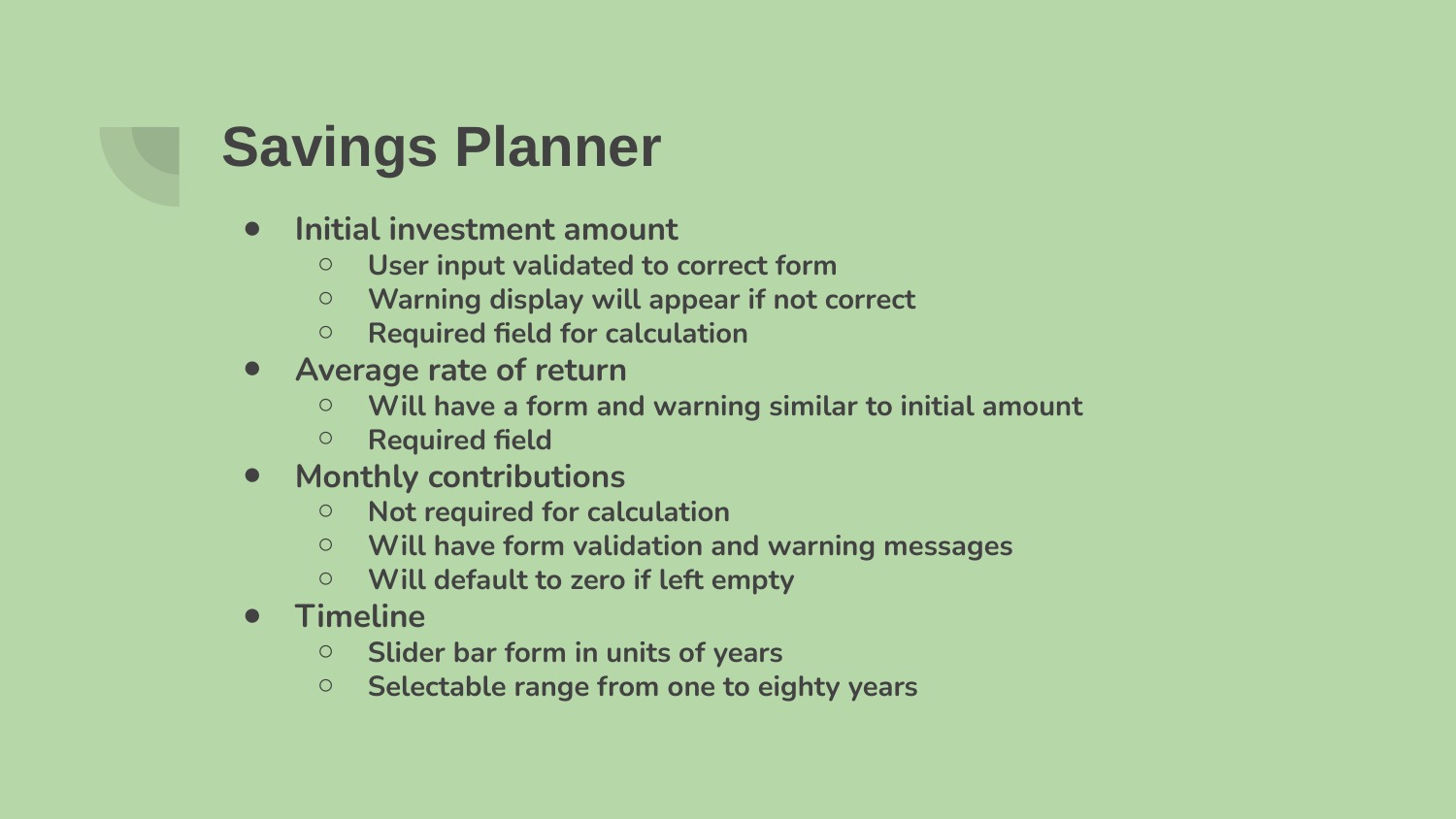

# Savings Planner
Initial investment amount
User input validated to correct form
Warning display will appear if not correct
Required field for calculation
Average rate of return
Will have a form and warning similar to initial amount
Required field
Monthly contributions
Not required for calculation
Will have form validation and warning messages
Will default to zero if left empty
Timeline
Slider bar form in units of years
Selectable range from one to eighty years